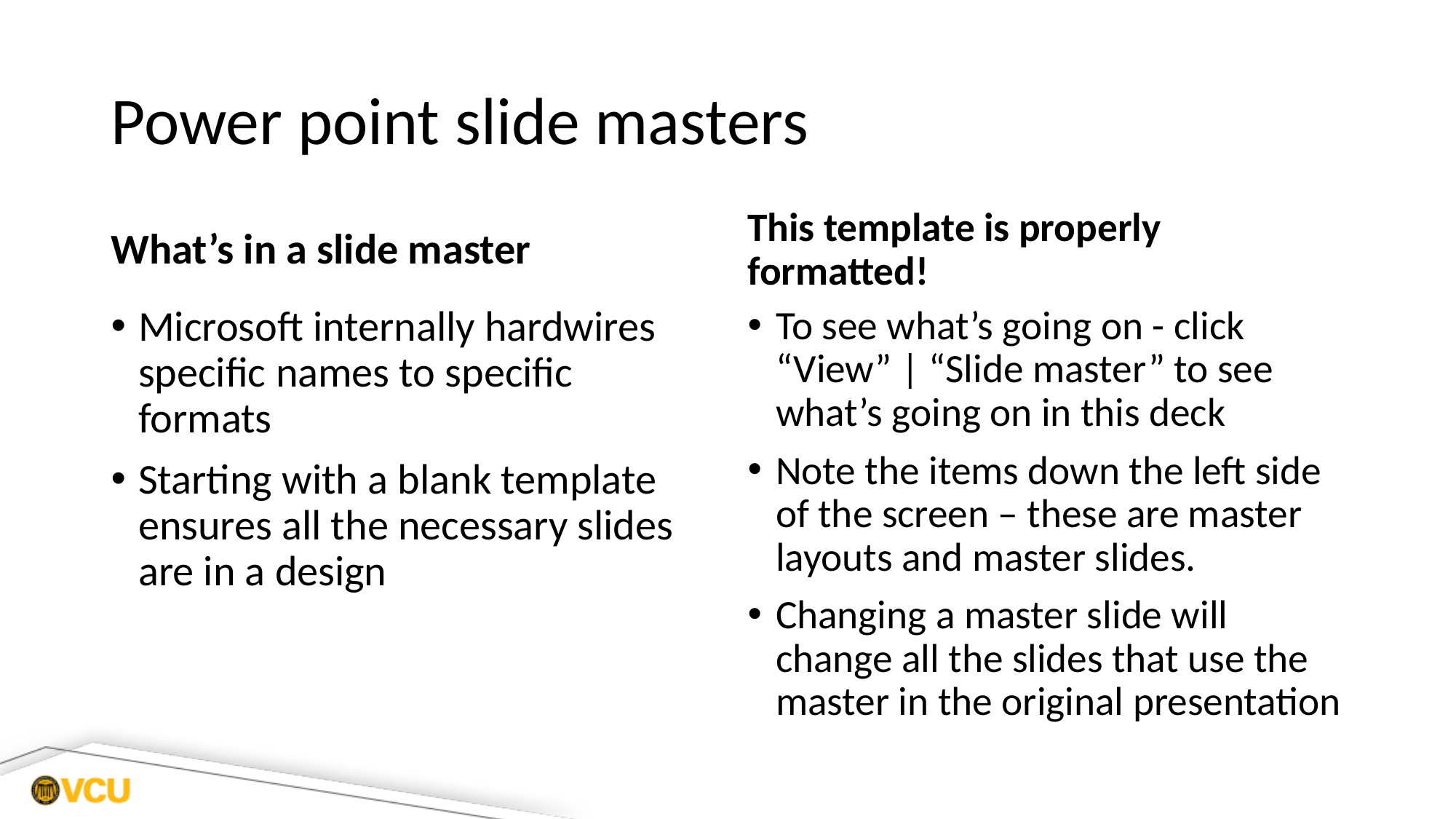

# Power point slide masters
What’s in a slide master
This template is properly formatted!
Microsoft internally hardwires specific names to specific formats
Starting with a blank template ensures all the necessary slides are in a design
To see what’s going on - click “View” | “Slide master” to see what’s going on in this deck
Note the items down the left side of the screen – these are master layouts and master slides.
Changing a master slide will change all the slides that use the master in the original presentation